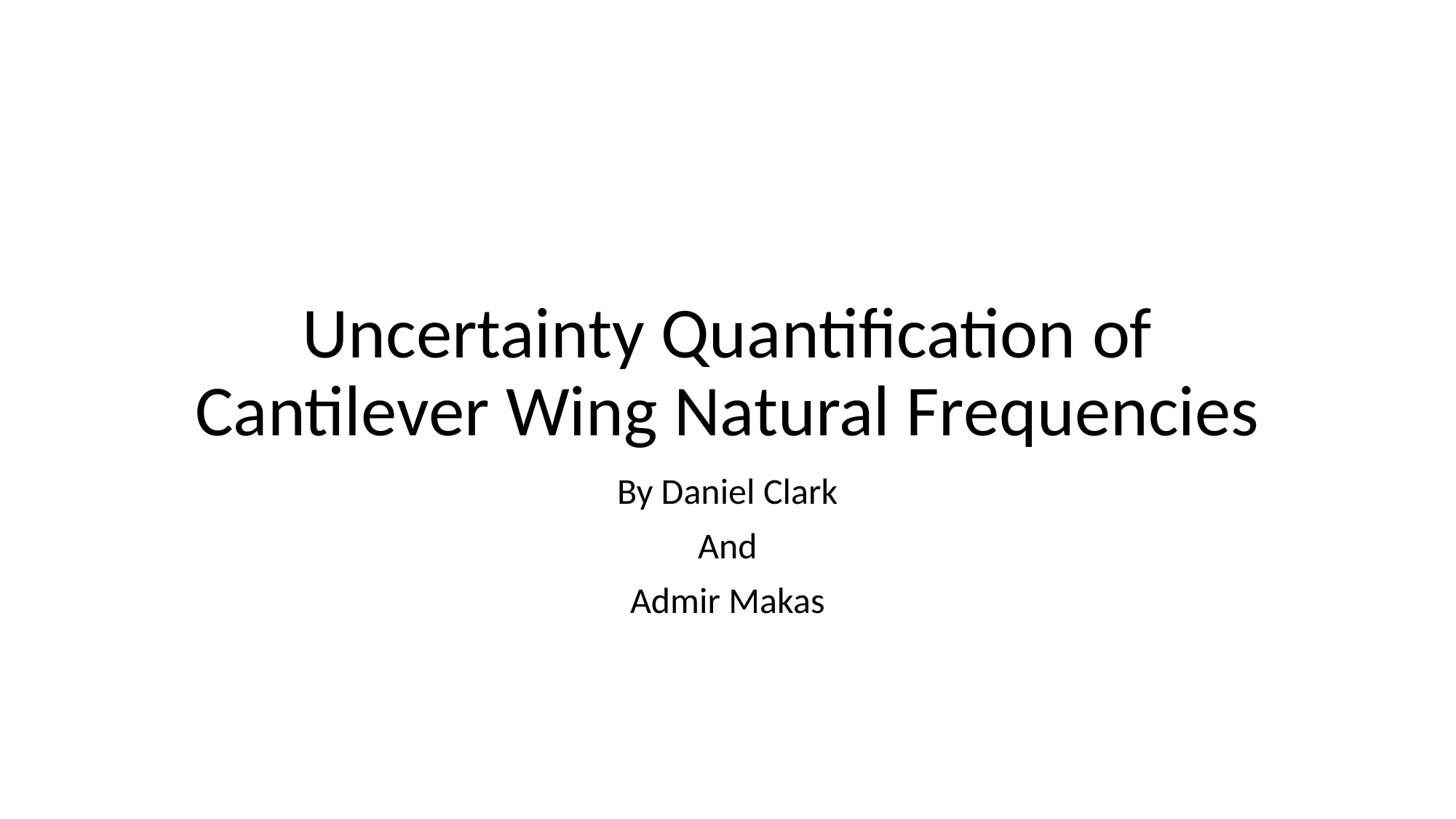

# Uncertainty Quantification of Cantilever Wing Natural Frequencies
By Daniel Clark
And
Admir Makas